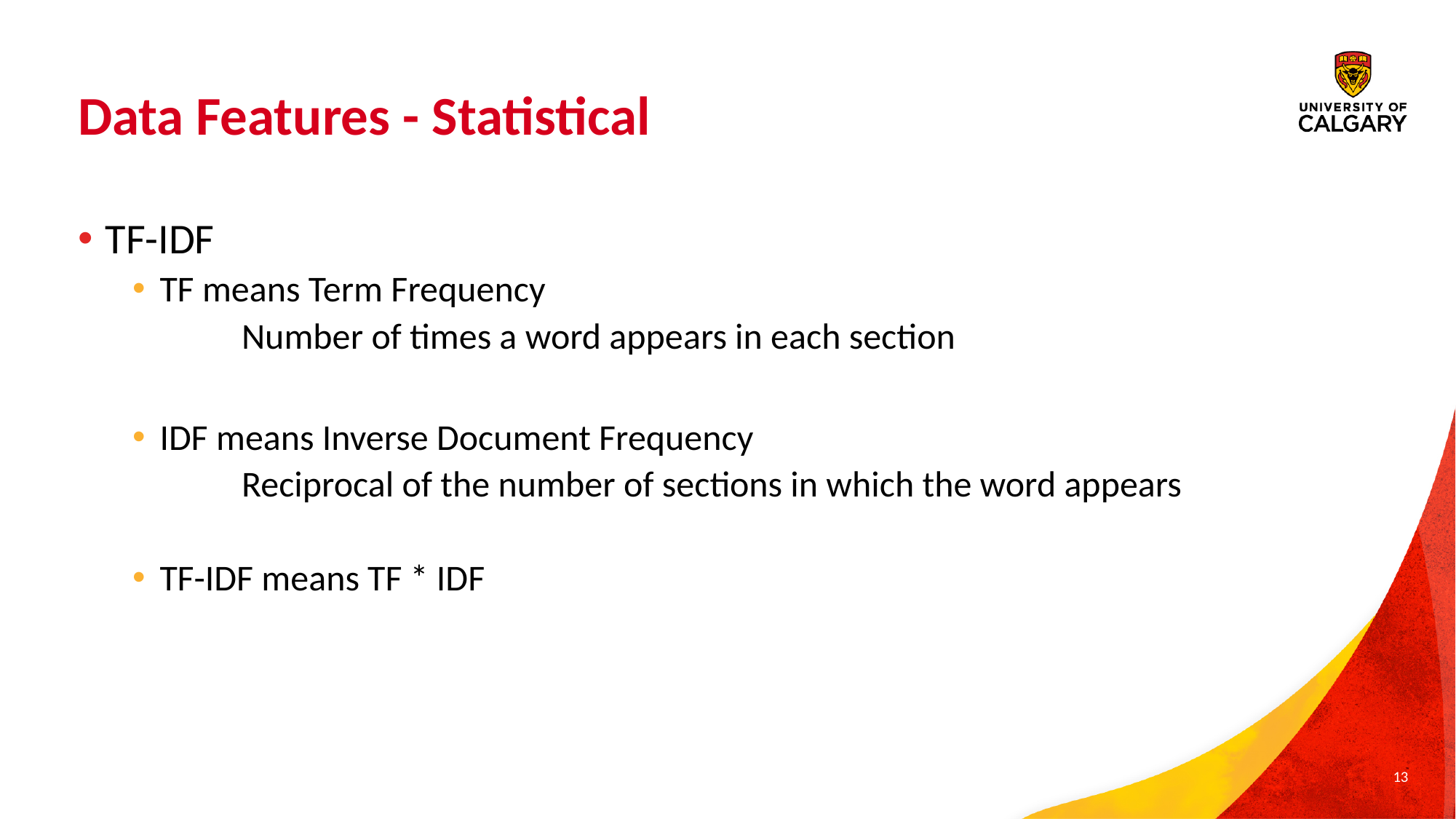

# Data Features - Statistical
TF-IDF
TF means Term Frequency
	Number of times a word appears in each section

IDF means Inverse Document Frequency
	Reciprocal of the number of sections in which the word appears

TF-IDF means TF * IDF

13